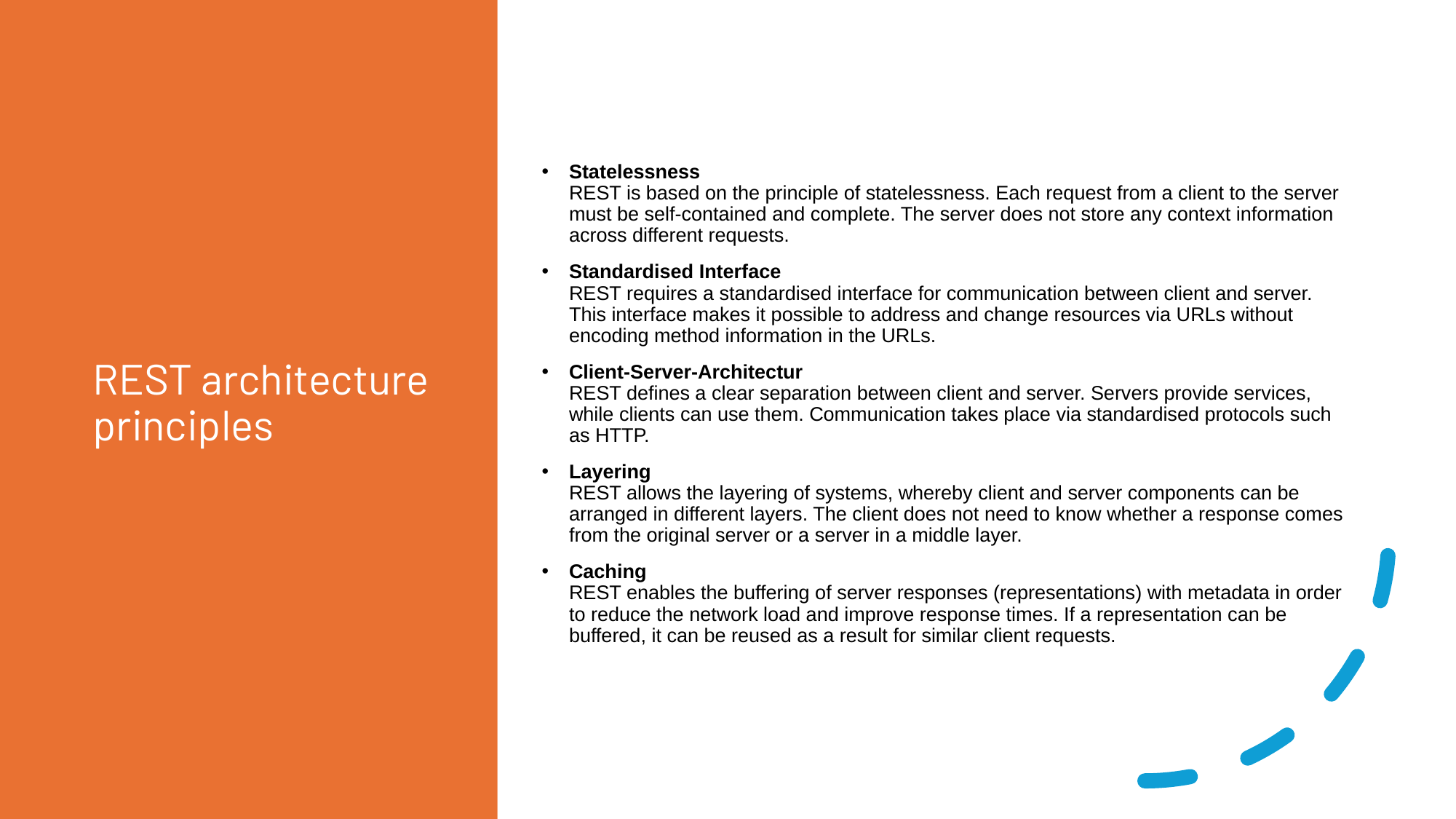

# REST architecture principles
Statelessness
REST is based on the principle of statelessness. Each request from a client to the server must be self-contained and complete. The server does not store any context information across different requests.
Standardised Interface
REST requires a standardised interface for communication between client and server. This interface makes it possible to address and change resources via URLs without encoding method information in the URLs.
Client-Server-Architectur
REST defines a clear separation between client and server. Servers provide services, while clients can use them. Communication takes place via standardised protocols such as HTTP.
Layering
REST allows the layering of systems, whereby client and server components can be arranged in different layers. The client does not need to know whether a response comes from the original server or a server in a middle layer.
Caching
REST enables the buffering of server responses (representations) with metadata in order to reduce the network load and improve response times. If a representation can be buffered, it can be reused as a result for similar client requests.